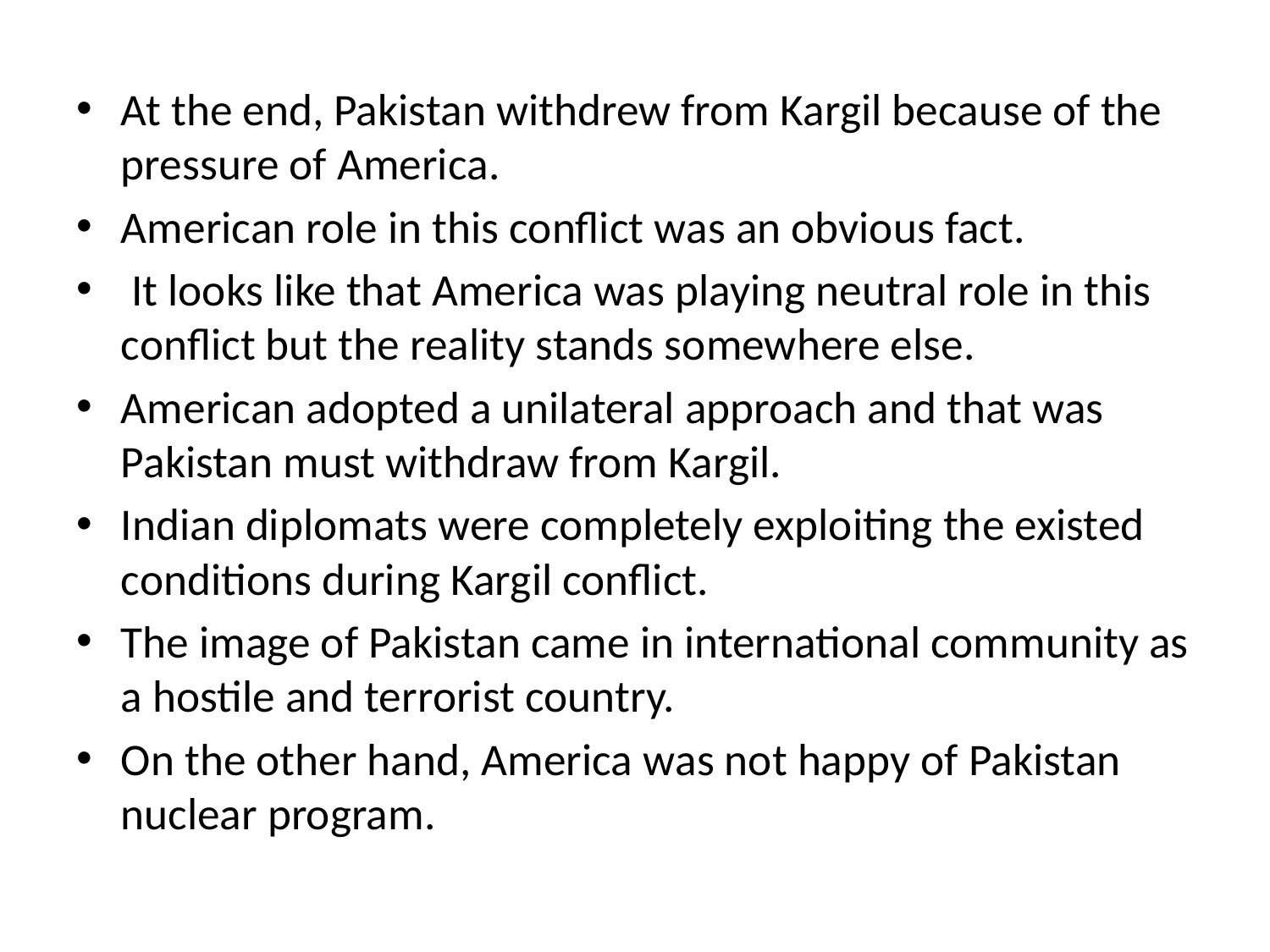

At the end, Pakistan withdrew from Kargil because of the pressure of America.
American role in this conflict was an obvious fact.
 It looks like that America was playing neutral role in this conflict but the reality stands somewhere else.
American adopted a unilateral approach and that was Pakistan must withdraw from Kargil.
Indian diplomats were completely exploiting the existed conditions during Kargil conflict.
The image of Pakistan came in international community as a hostile and terrorist country.
On the other hand, America was not happy of Pakistan nuclear program.